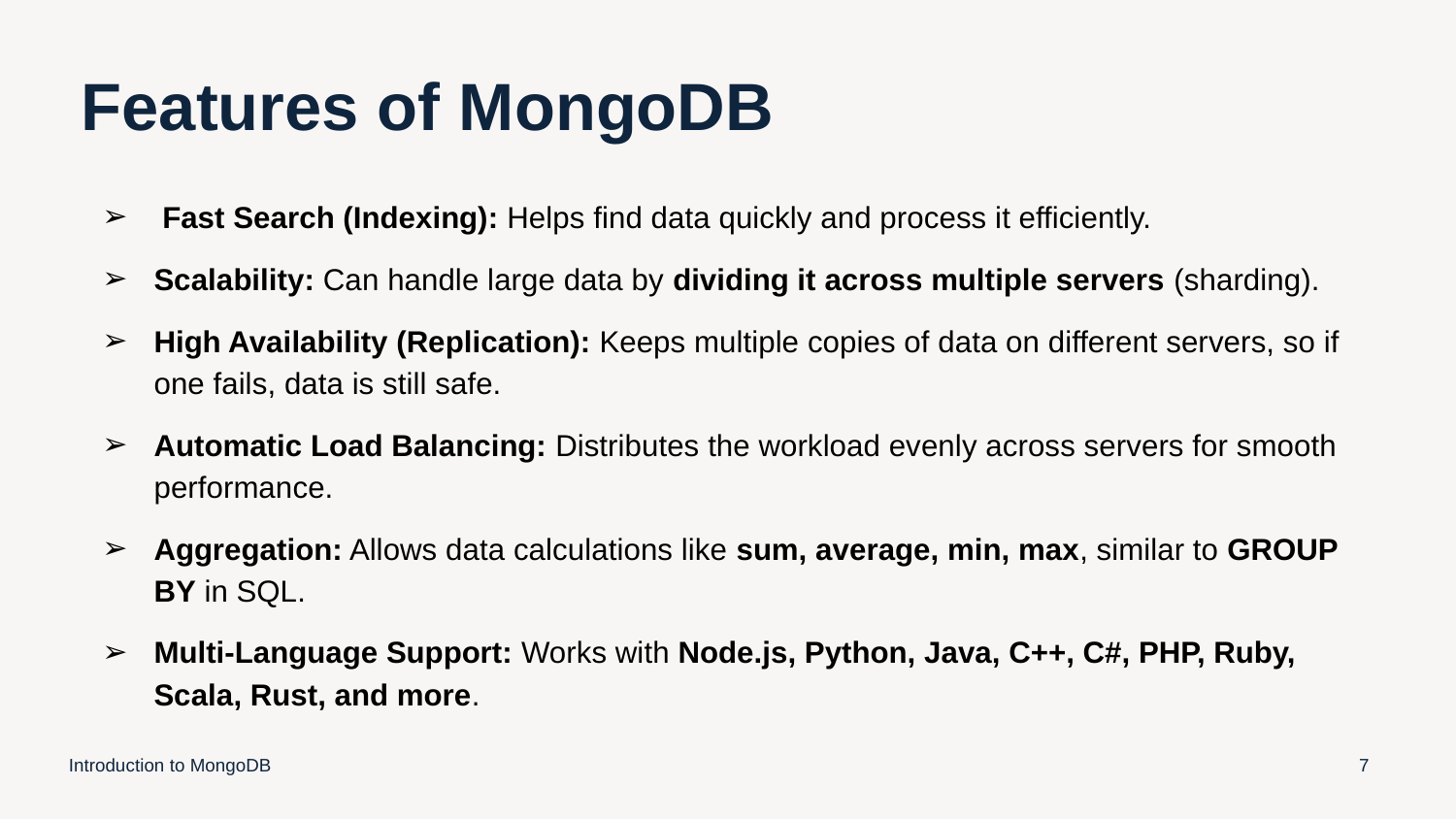

# Features of MongoDB
 Fast Search (Indexing): Helps find data quickly and process it efficiently.
Scalability: Can handle large data by dividing it across multiple servers (sharding).
High Availability (Replication): Keeps multiple copies of data on different servers, so if one fails, data is still safe.
Automatic Load Balancing: Distributes the workload evenly across servers for smooth performance.
Aggregation: Allows data calculations like sum, average, min, max, similar to GROUP BY in SQL.
Multi-Language Support: Works with Node.js, Python, Java, C++, C#, PHP, Ruby, Scala, Rust, and more.

Introduction to MongoDB
7